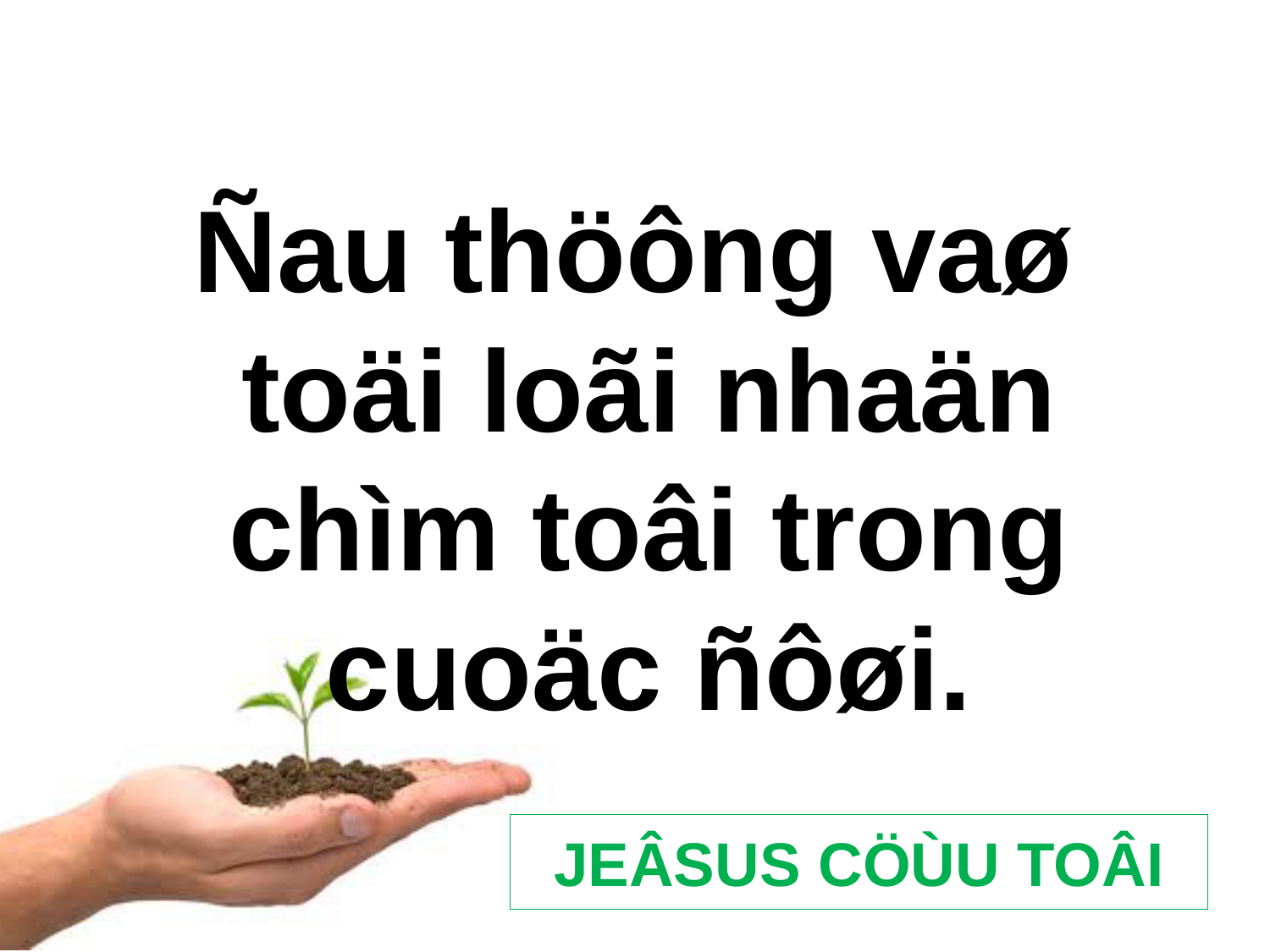

Ñau thöông vaø
toäi loãi nhaän chìm toâi trong cuoäc ñôøi.
JEÂSUS CÖÙU TOÂI